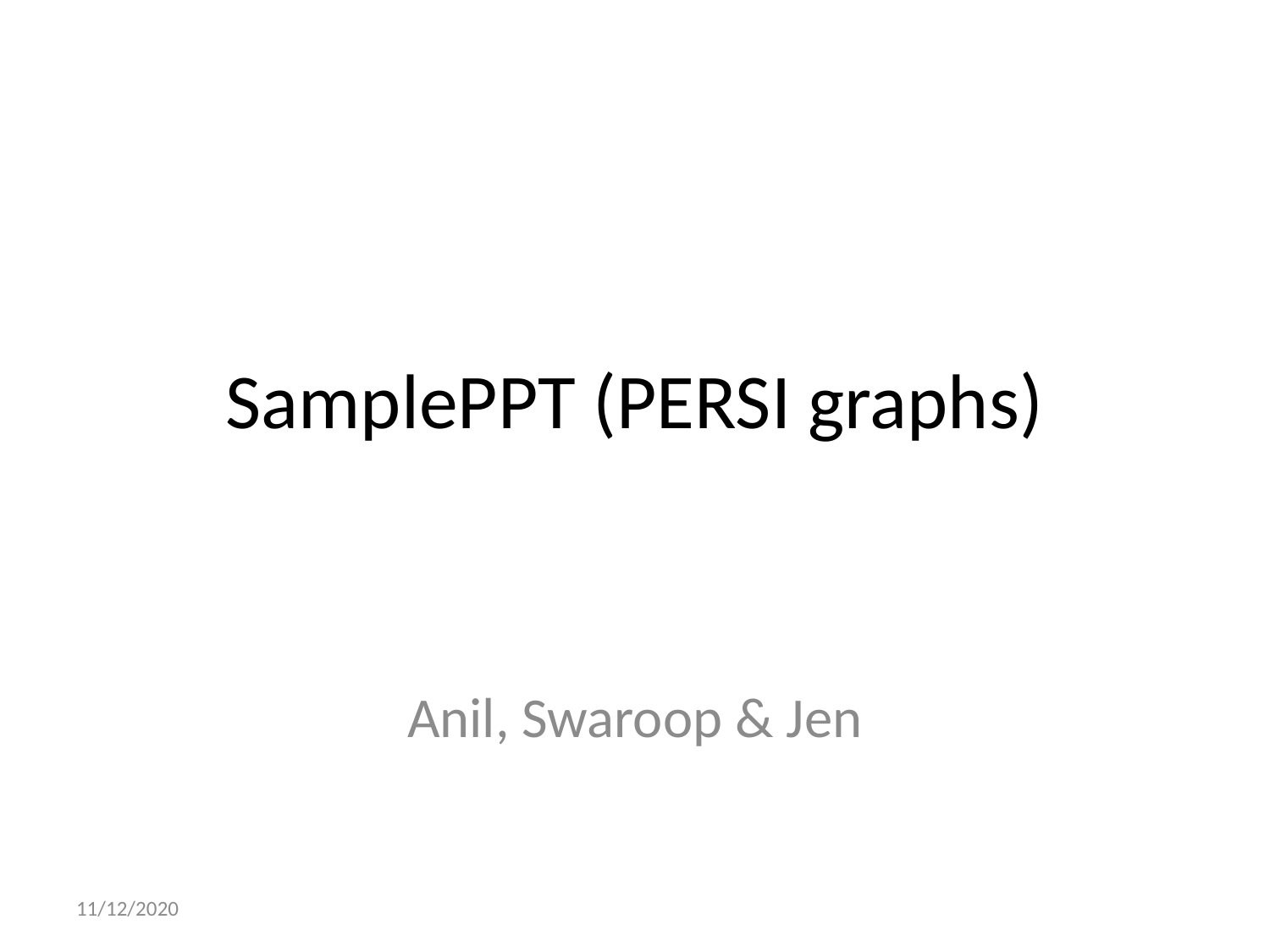

# SamplePPT (PERSI graphs)
Anil, Swaroop & Jen
11/12/2020